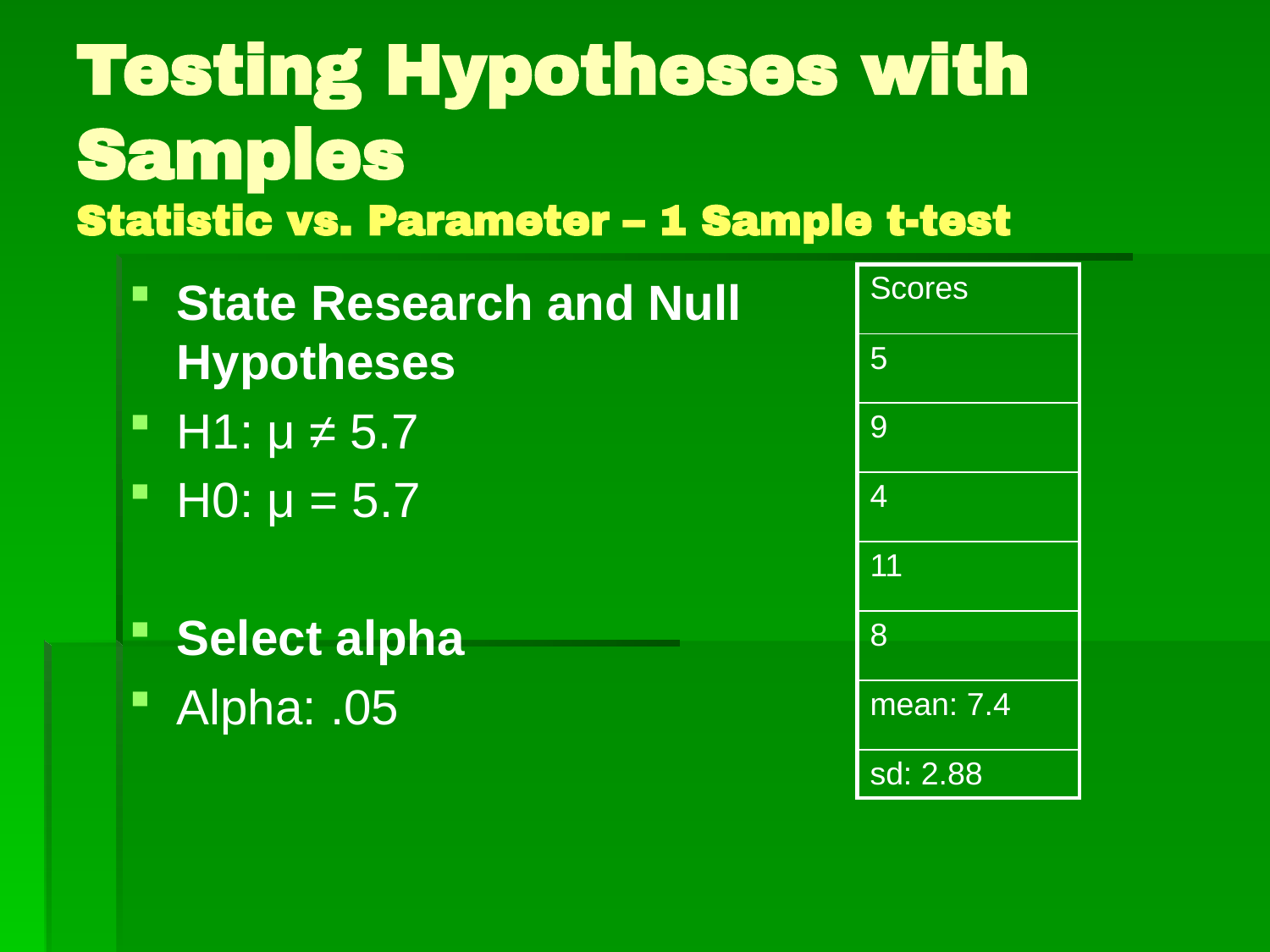

# Testing Hypotheses with Samples Statistic vs. Parameter – 1 Sample t-test
State Research and Null Hypotheses
H1: μ ≠ 5.7
H0: μ = 5.7

Select alpha
Alpha: .05
| Scores |
| --- |
| 5 |
| 9 |
| 4 |
| 11 |
| 8 |
| mean: 7.4 |
| sd: 2.88 |